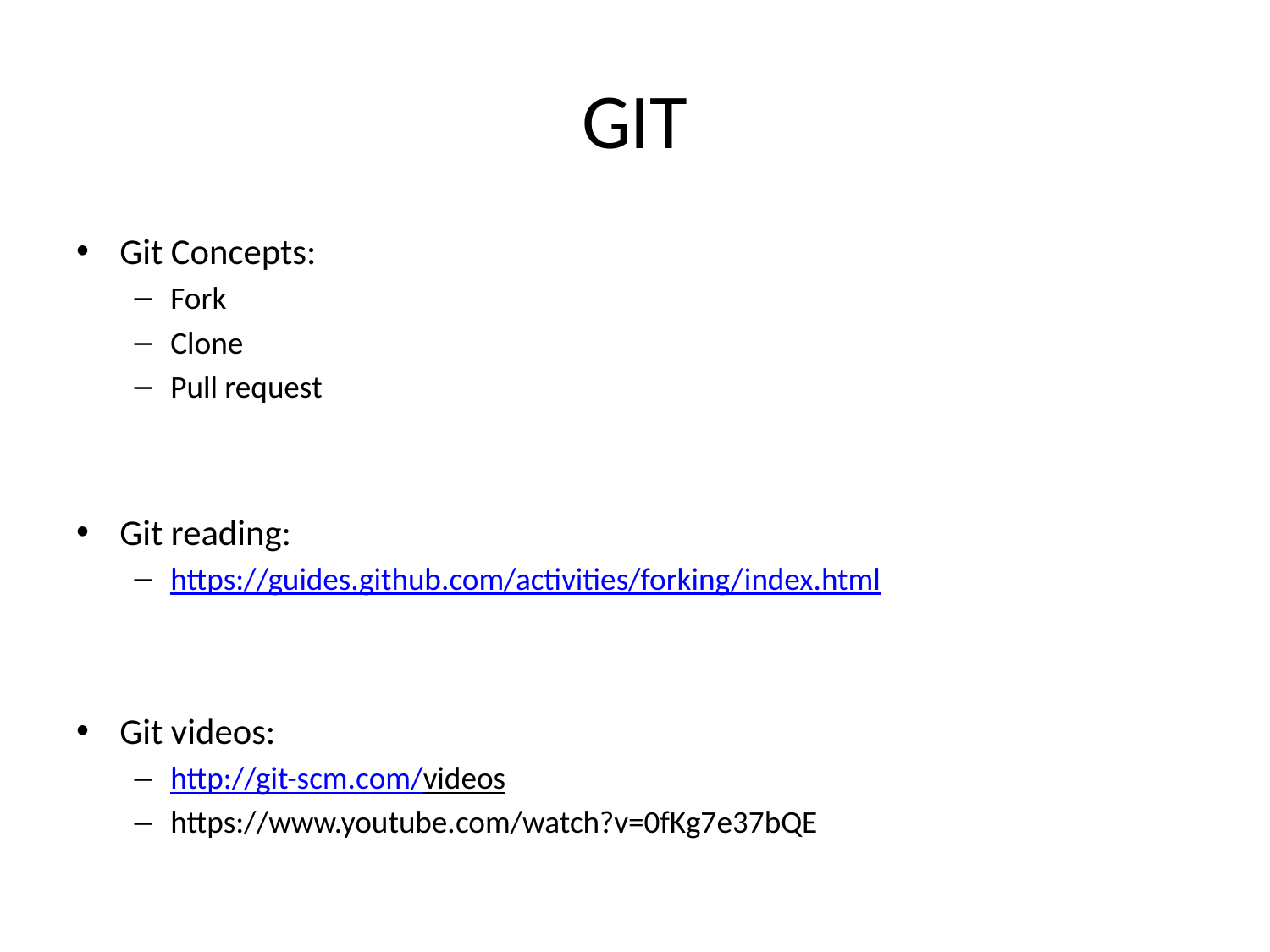

# GIT
Git Concepts:
Fork
Clone
Pull request

Git reading:
https://guides.github.com/activities/forking/index.html

Git videos:
http://git-scm.com/videos
https://www.youtube.com/watch?v=0fKg7e37bQE